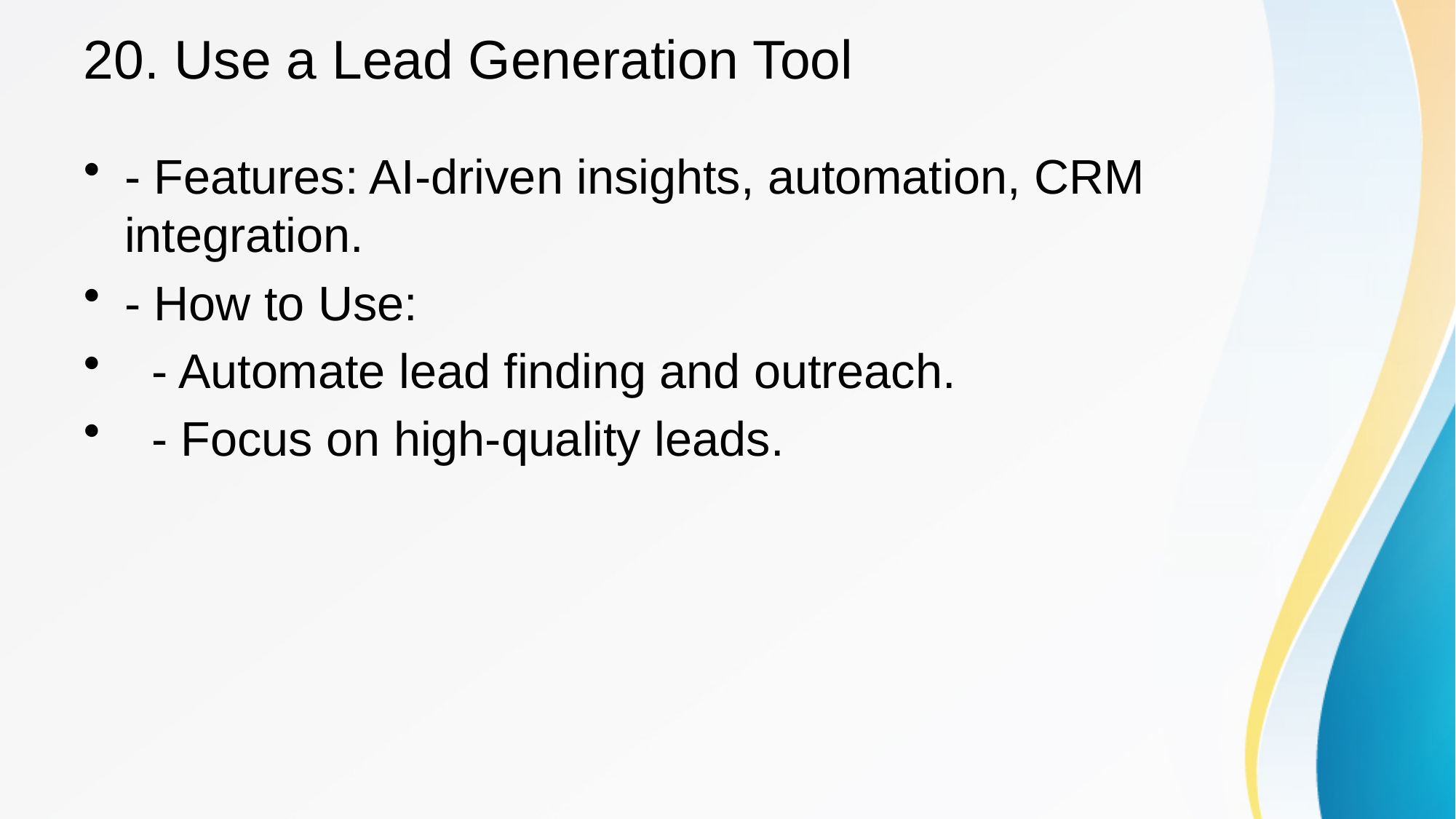

# 20. Use a Lead Generation Tool
- Features: AI-driven insights, automation, CRM integration.
- How to Use:
  - Automate lead finding and outreach.
  - Focus on high-quality leads.